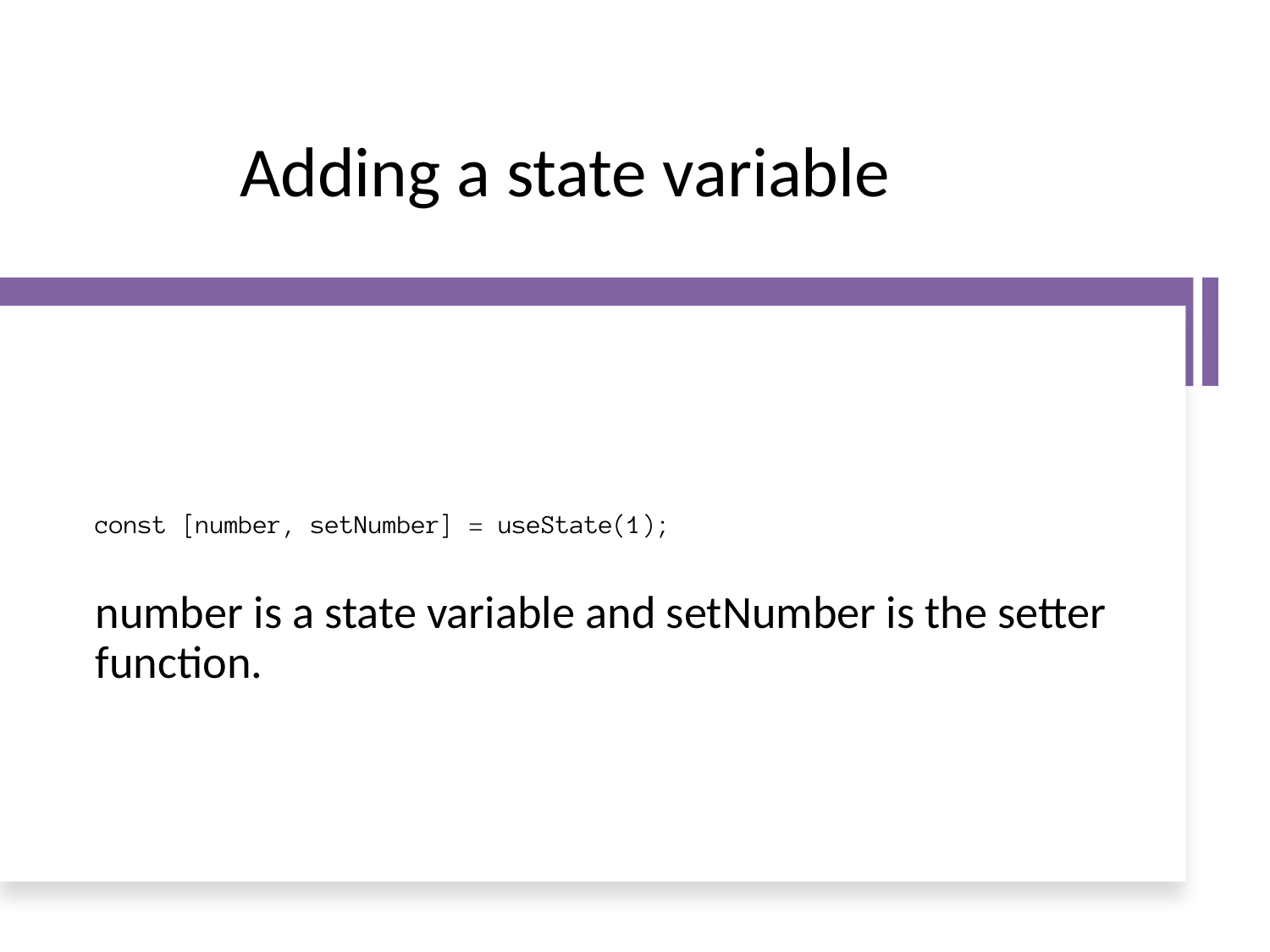

# Adding a state variable

const [number, setNumber] = useState(1);

number is a state variable and setNumber is the setter function.